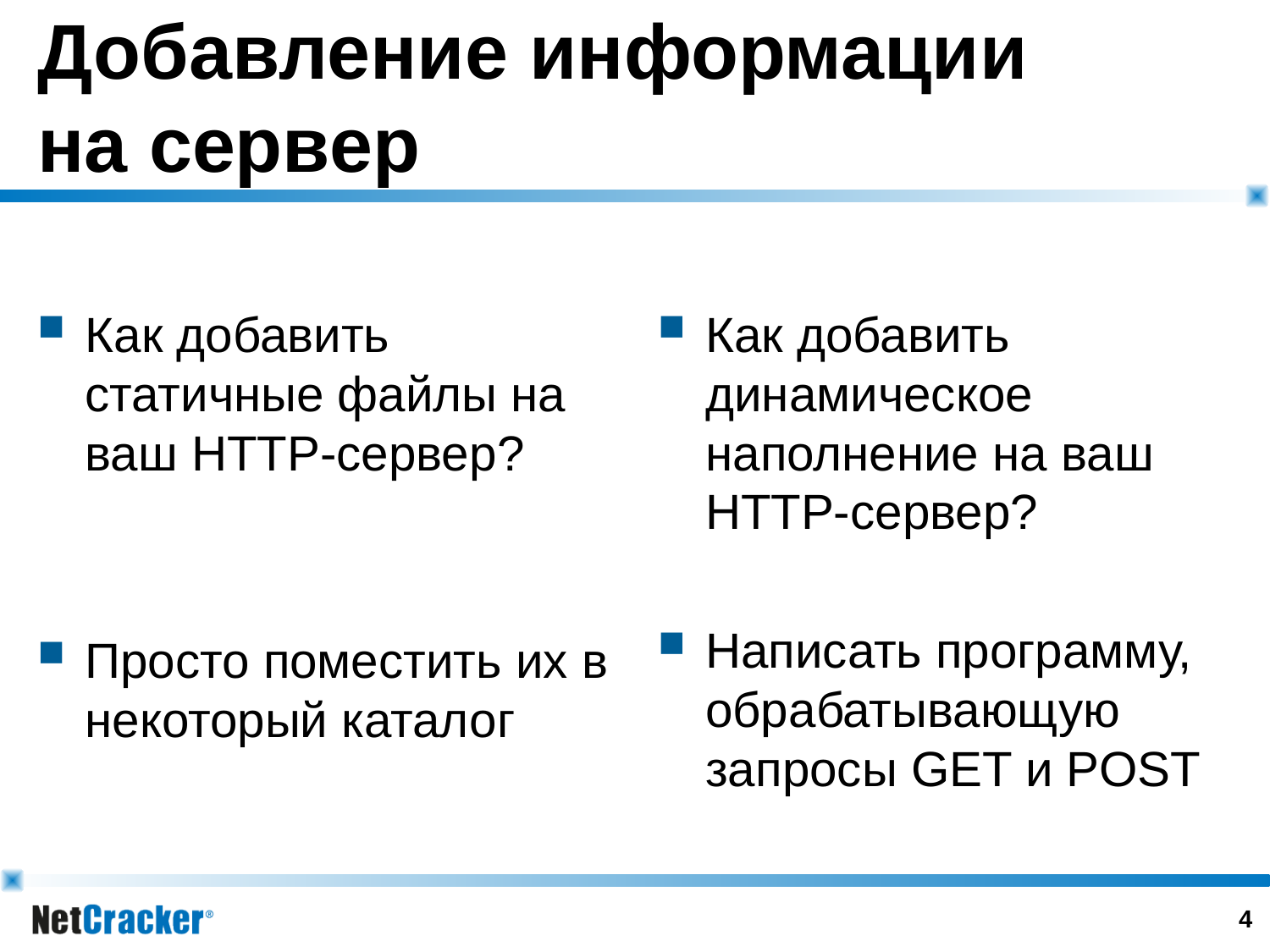

# Добавление информации на сервер

Как добавить статичные файлы на ваш HTTP-сервер?

Просто поместить их в некоторый каталог

Как добавить динамическое наполнение на ваш HTTP-сервер?

Написать программу, обрабатывающую запросы GET и POST
4